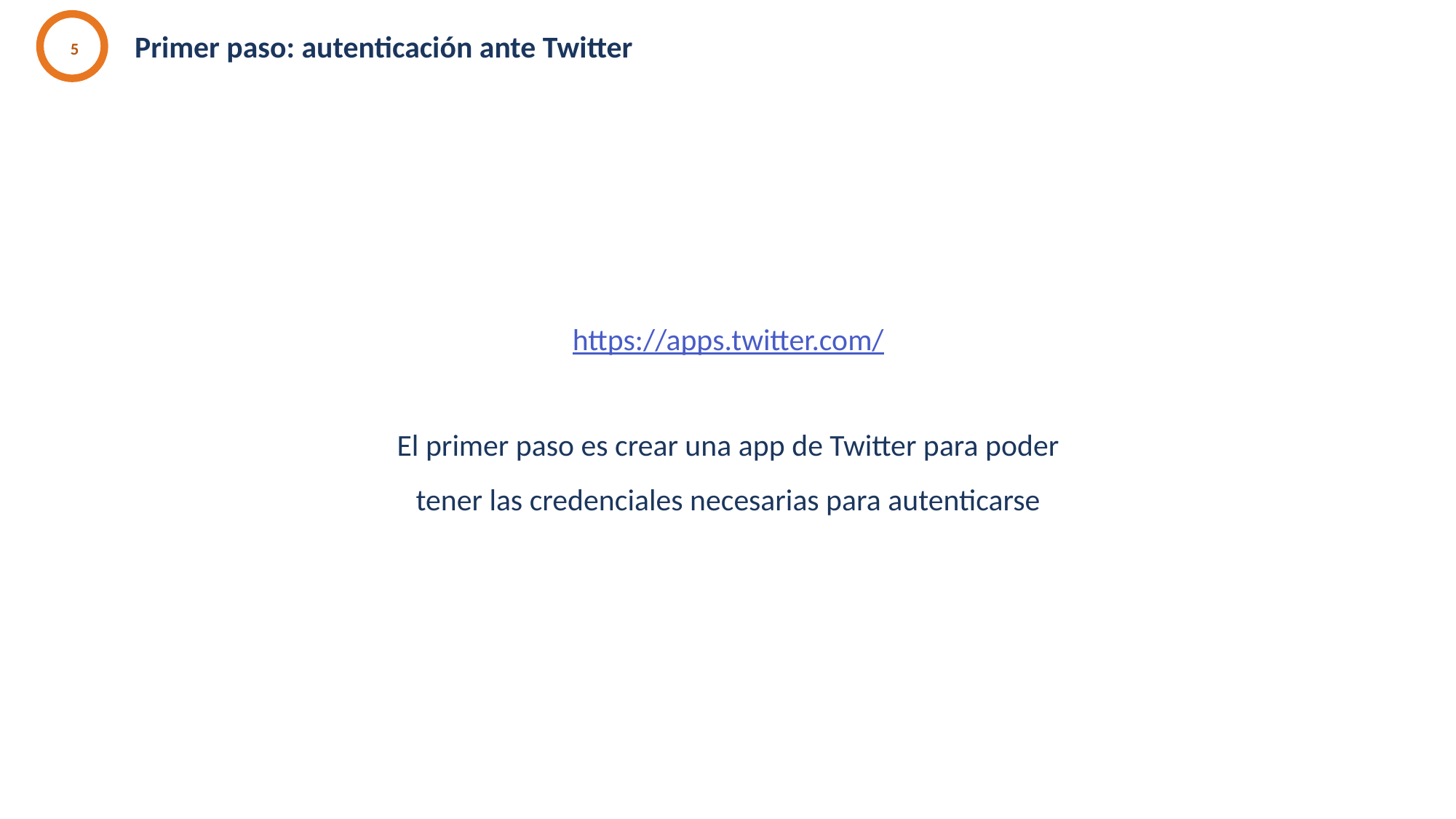

# Primer paso: autenticación ante Twitter
5
https://apps.twitter.com/
El primer paso es crear una app de Twitter para poder tener las credenciales necesarias para autenticarse